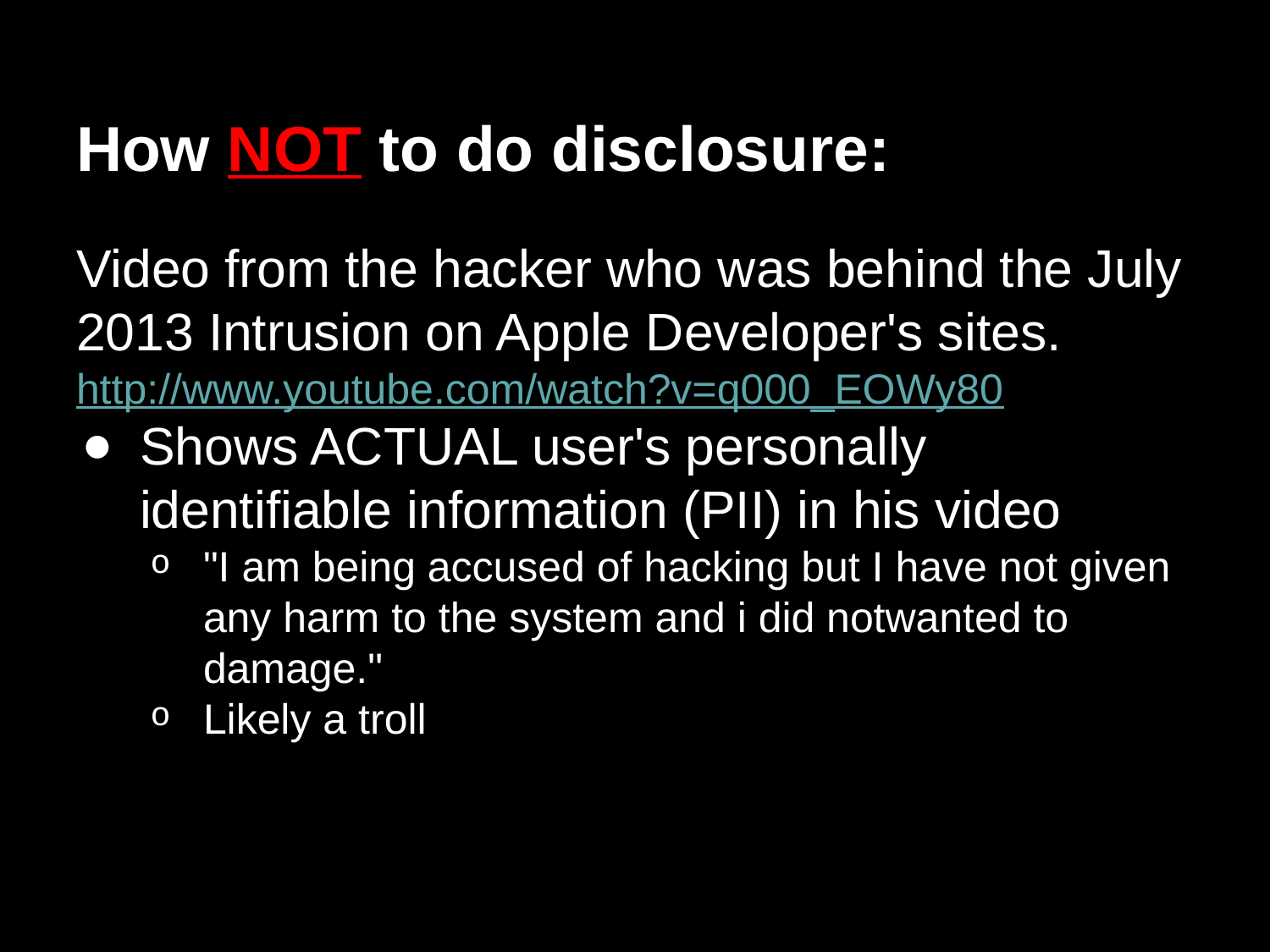

# How NOT to do disclosure:
Video from the hacker who was behind the July 2013 Intrusion on Apple Developer's sites.
http://www.youtube.com/watch?v=q000_EOWy80
Shows ACTUAL user's personally identifiable information (PII) in his video
"I am being accused of hacking but I have not given any harm to the system and i did notwanted to damage."
Likely a troll